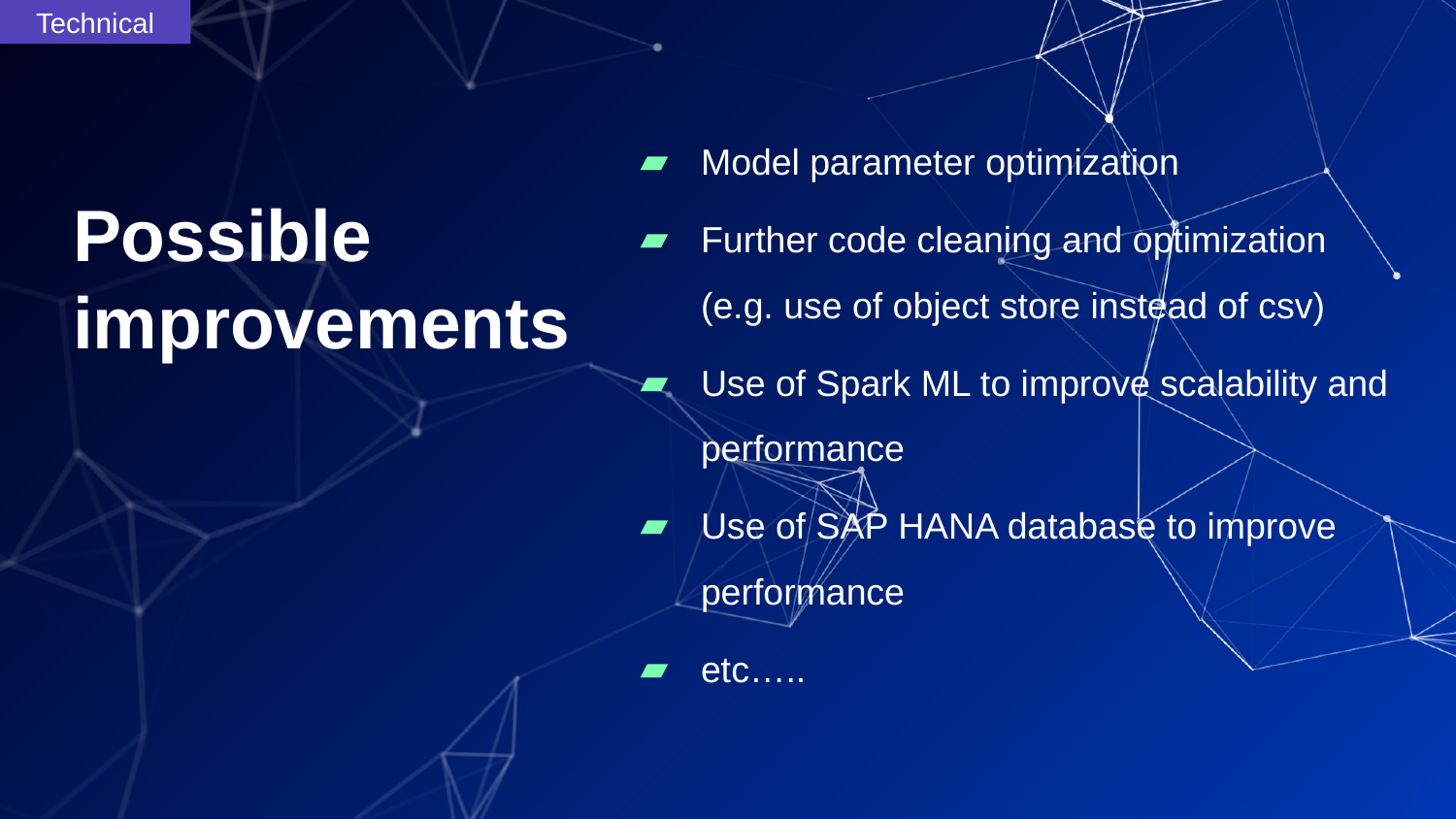

Technical
Model parameter optimization
Further code cleaning and optimization (e.g. use of object store instead of csv)
Use of Spark ML to improve scalability and performance
Use of SAP HANA database to improve performance
etc…..
# Possible improvements
21